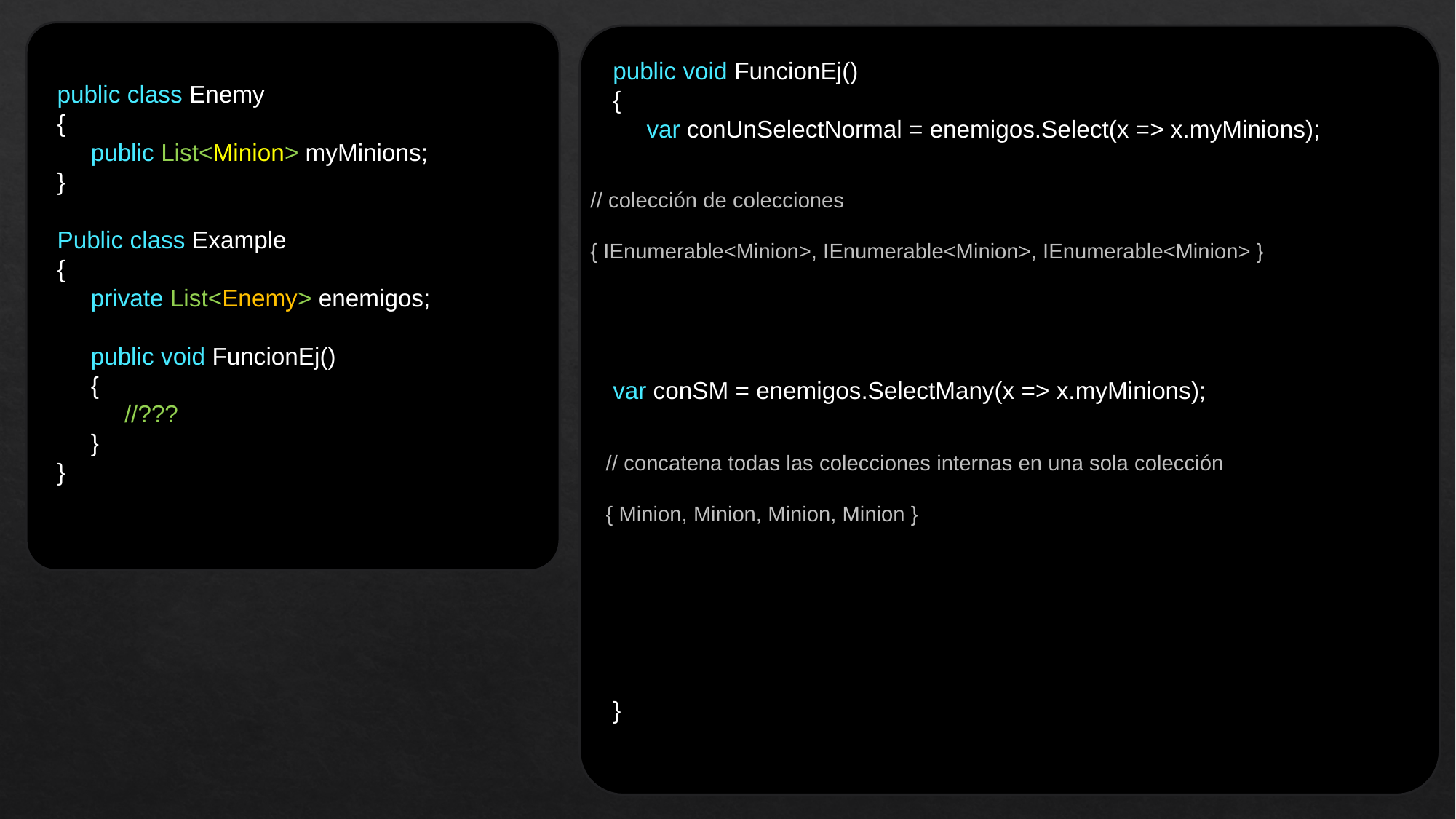

public void FuncionEj()
{
     var conUnSelectNormal = enemigos.Select(x => x.myMinions);

var conSM = enemigos.SelectMany(x => x.myMinions);

}
public class Enemy
{
     public List<Minion> myMinions;
}

Public class Example
{
     private List<Enemy> enemigos;

     public void FuncionEj()
     {
          //???
     }
}

// colección de colecciones

{ IEnumerable<Minion>, IEnumerable<Minion>, IEnumerable<Minion> }
// concatena todas las colecciones internas en una sola colección

{ Minion, Minion, Minion, Minion }